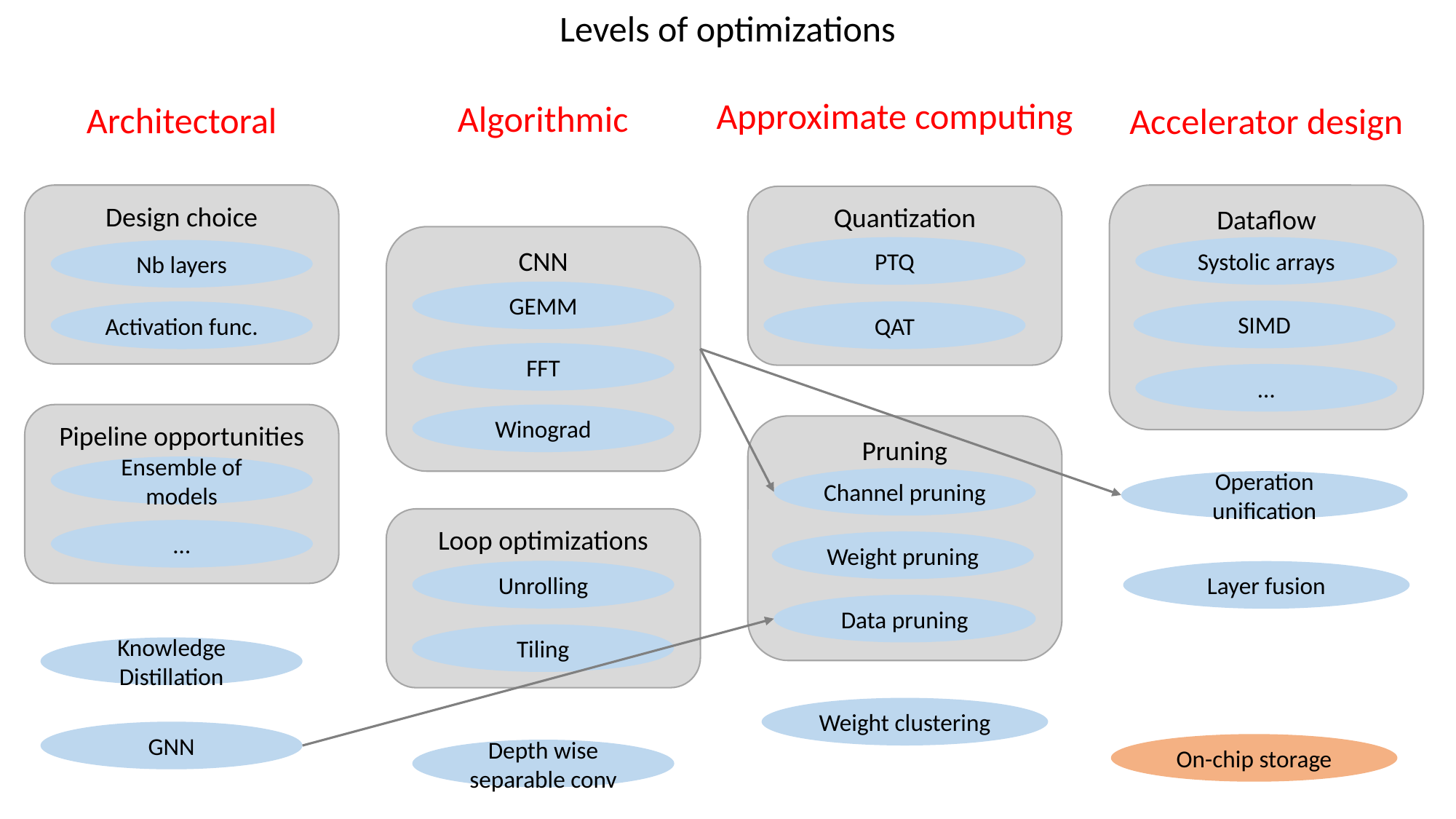

Levels of optimizations
Approximate computing
Algorithmic
Architectoral
Accelerator design
Design choice
Dataflow
Quantization
CNN
PTQ
Systolic arrays
Nb layers
GEMM
SIMD
Activation func.
QAT
FFT
…
Winograd
Pipeline opportunities
Pruning
Ensemble of models
Channel pruning
Operation unification
Loop optimizations
…
Weight pruning
Unrolling
Layer fusion
Data pruning
Tiling
Knowledge Distillation
Weight clustering
GNN
On-chip storage
Depth wise separable conv